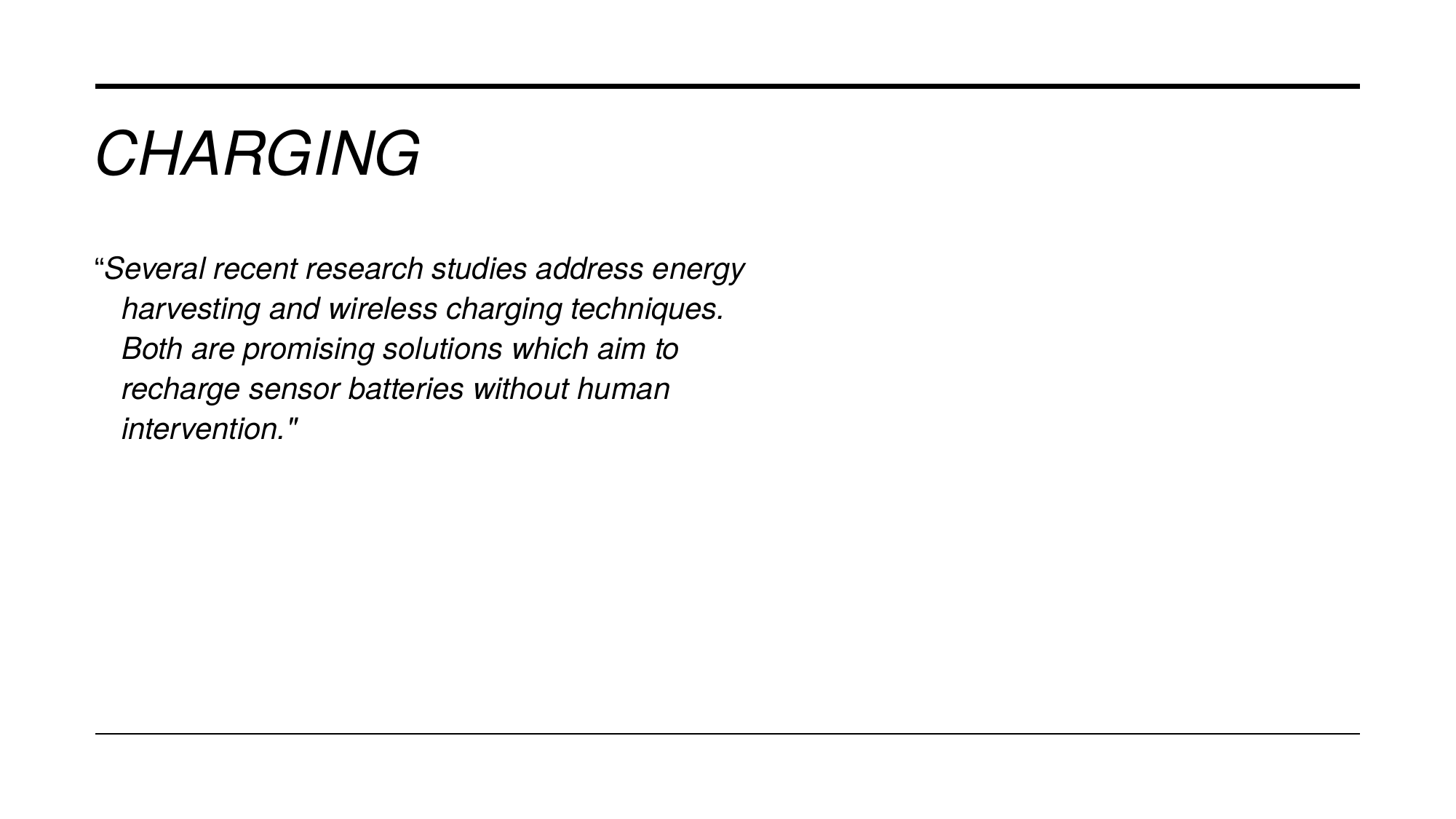

# Charging
“Several recent research studies address energy harvesting and wireless charging techniques. Both are promising solutions which aim to recharge sensor batteries without human intervention."